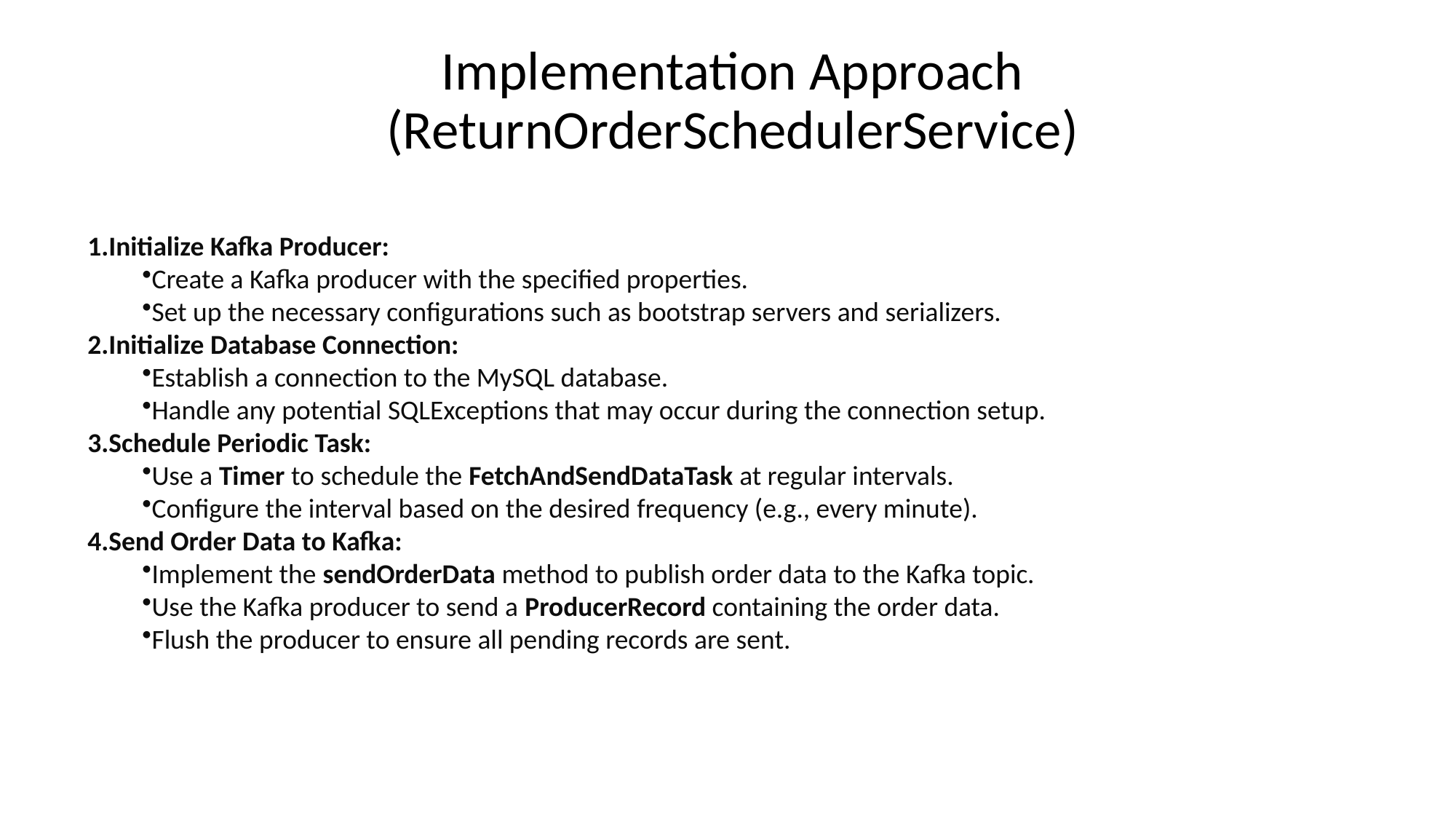

# Implementation Approach (ReturnOrderSchedulerService)

Initialize Kafka Producer:
Create a Kafka producer with the specified properties.
Set up the necessary configurations such as bootstrap servers and serializers.
Initialize Database Connection:
Establish a connection to the MySQL database.
Handle any potential SQLExceptions that may occur during the connection setup.
Schedule Periodic Task:
Use a Timer to schedule the FetchAndSendDataTask at regular intervals.
Configure the interval based on the desired frequency (e.g., every minute).
Send Order Data to Kafka:
Implement the sendOrderData method to publish order data to the Kafka topic.
Use the Kafka producer to send a ProducerRecord containing the order data.
Flush the producer to ensure all pending records are sent.